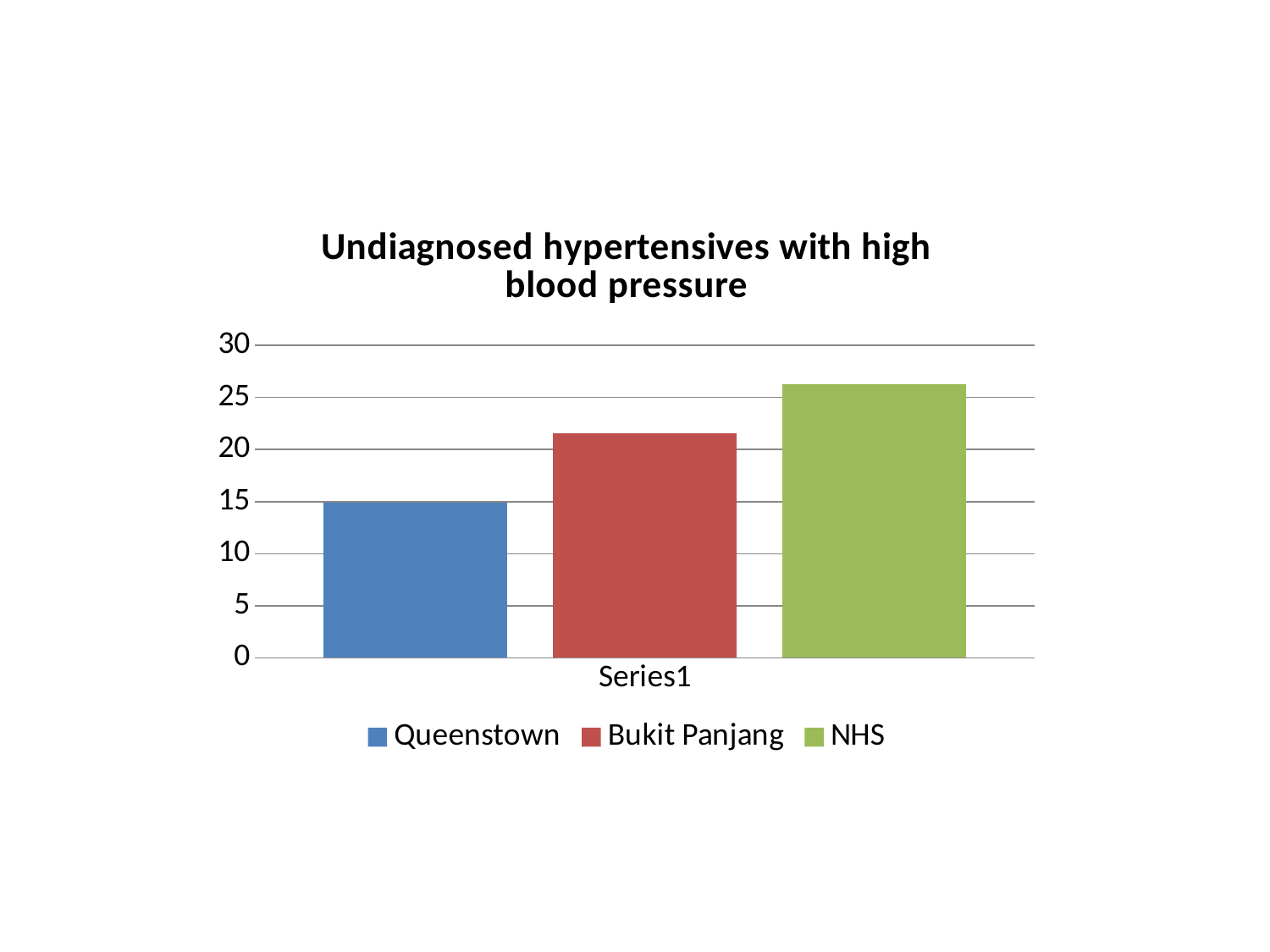

### Chart: Undiagnosed hypertensives with high blood pressure

| Category | Queenstown | Bukit Panjang | NHS |
|---|---|---|---|
|  | 14.89 | 21.56 | 26.3 |